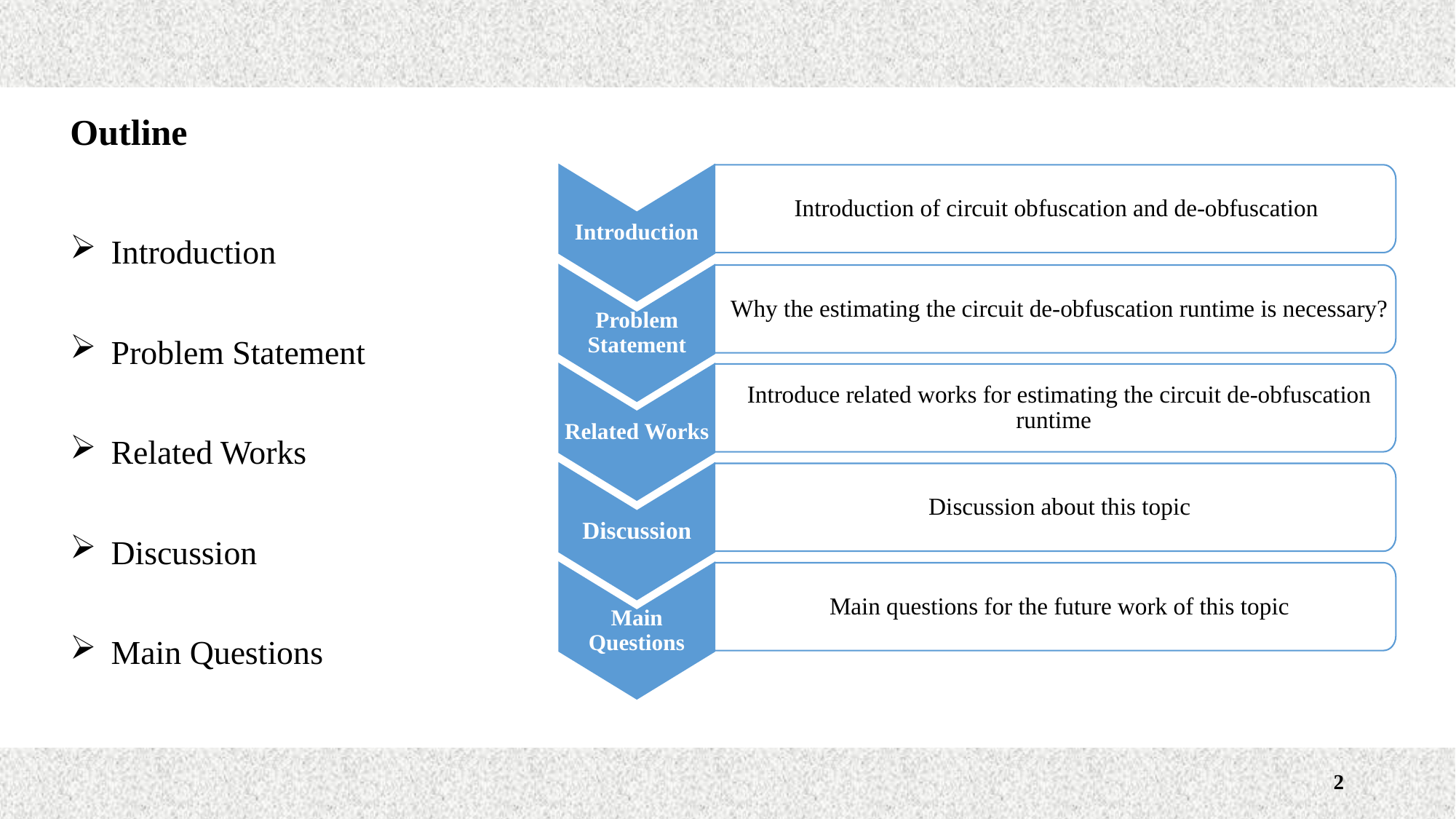

Outline
Introduction of circuit obfuscation and de-obfuscation
Introduction
Why the estimating the circuit de-obfuscation runtime is necessary?
Problem Statement
Introduce related works for estimating the circuit de-obfuscation runtime
Related Works
Discussion about this topic
Discussion
Main questions for the future work of this topic
Main Questions
Introduction
Problem Statement
Related Works
Discussion
Main Questions

2